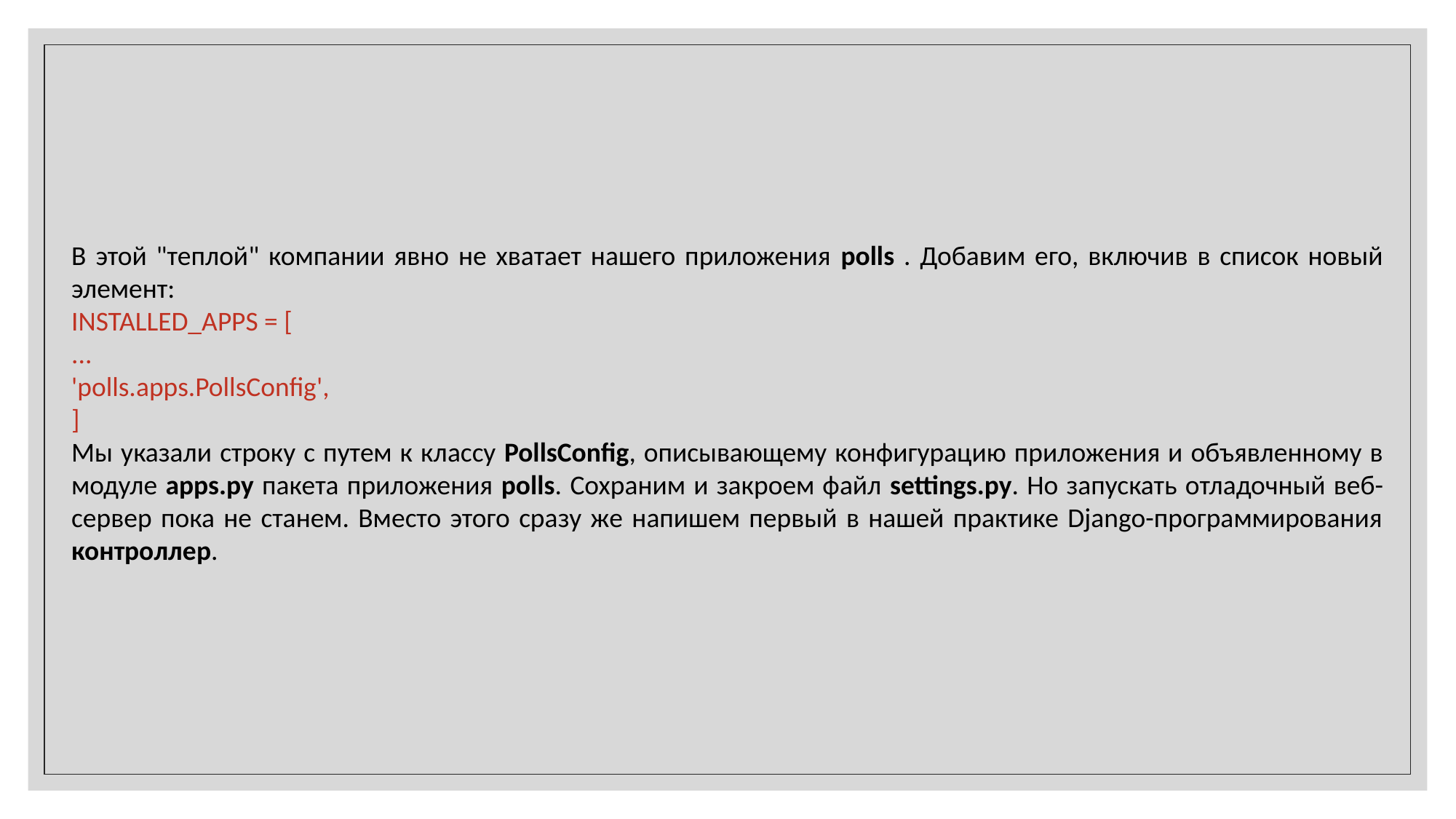

В этой "теплой" компании явно не хватает нашего приложения polls . Добавим его, включив в список новый элемент:
INSTALLED_APPS = [
...
'polls.apps.PollsConfig',
]
Мы указали строку с путем к классу PollsConfig, описывающему конфигурацию приложения и объявленному в модуле apps.py пакета приложения polls. Сохраним и закроем файл settings.py. Но запускать отладочный веб-сервер пока не станем. Вместо этого сразу же напишем первый в нашей практике Django-программирования контроллер.